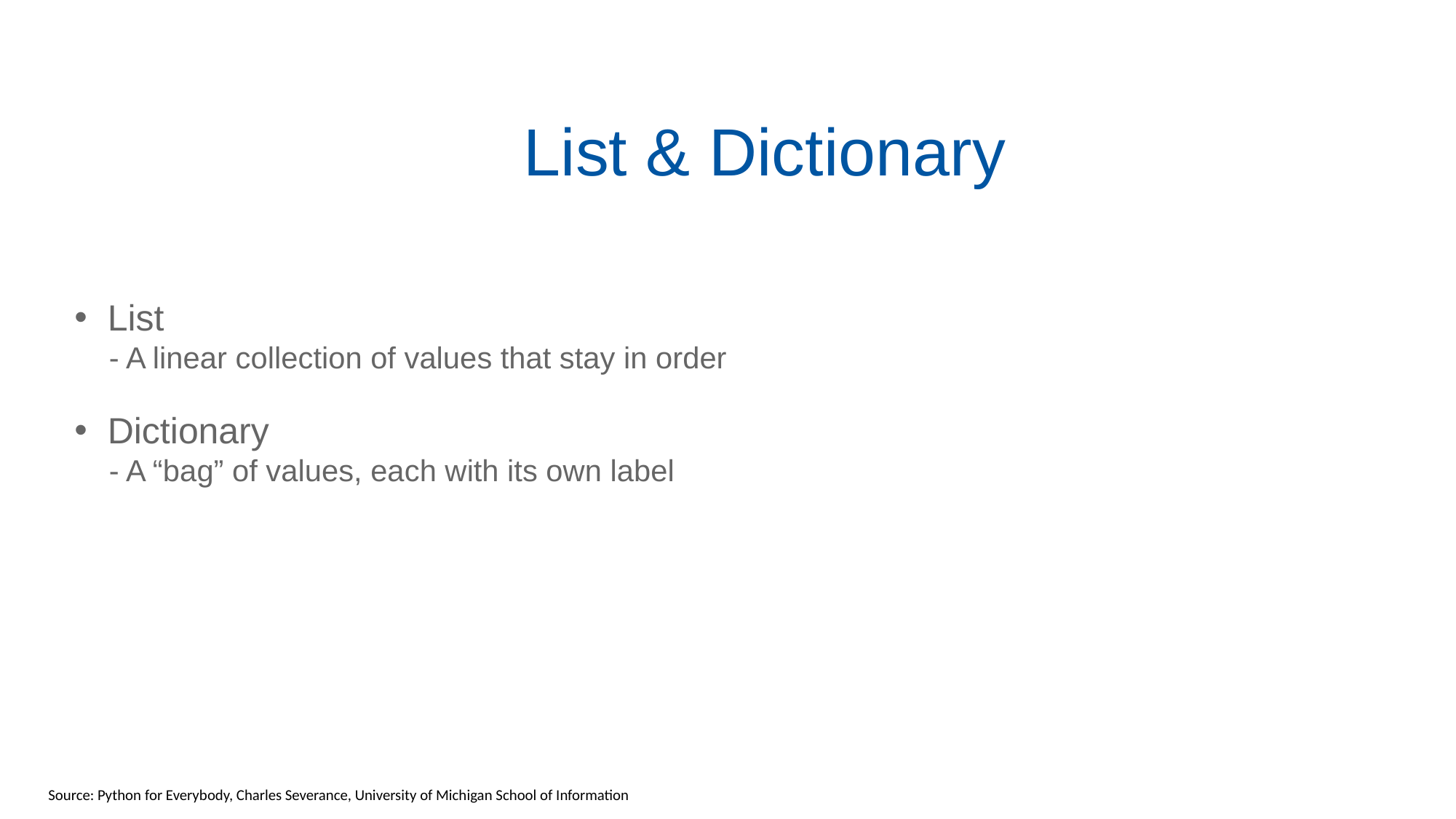

# List & Dictionary
List
 - A linear collection of values that stay in order

Dictionary
 - A “bag” of values, each with its own label
Source: Python for Everybody, Charles Severance, University of Michigan School of Information